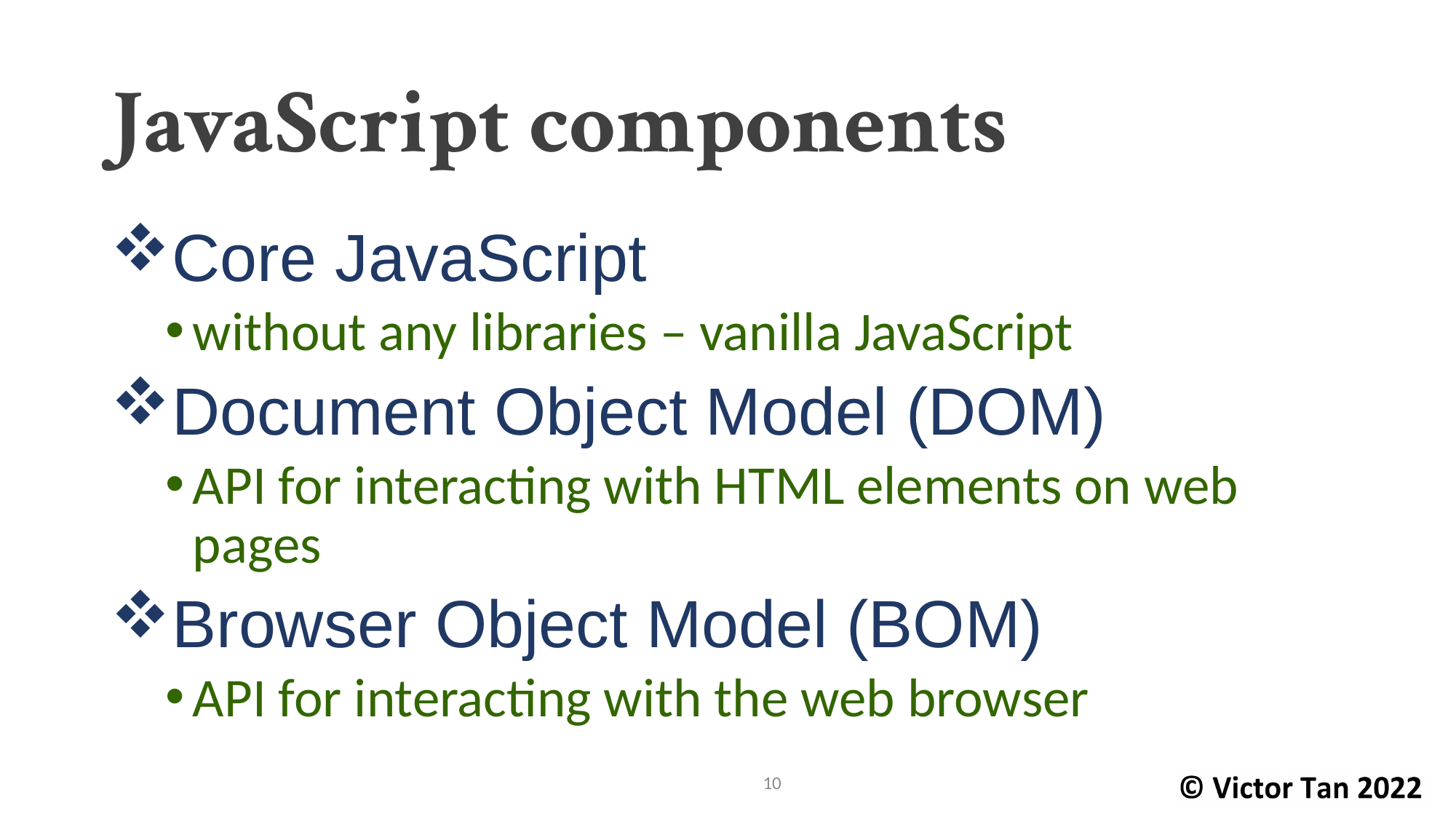

# JavaScript components
Core JavaScript
without any libraries – vanilla JavaScript
Document Object Model (DOM)
API for interacting with HTML elements on web pages
Browser Object Model (BOM)
API for interacting with the web browser
10